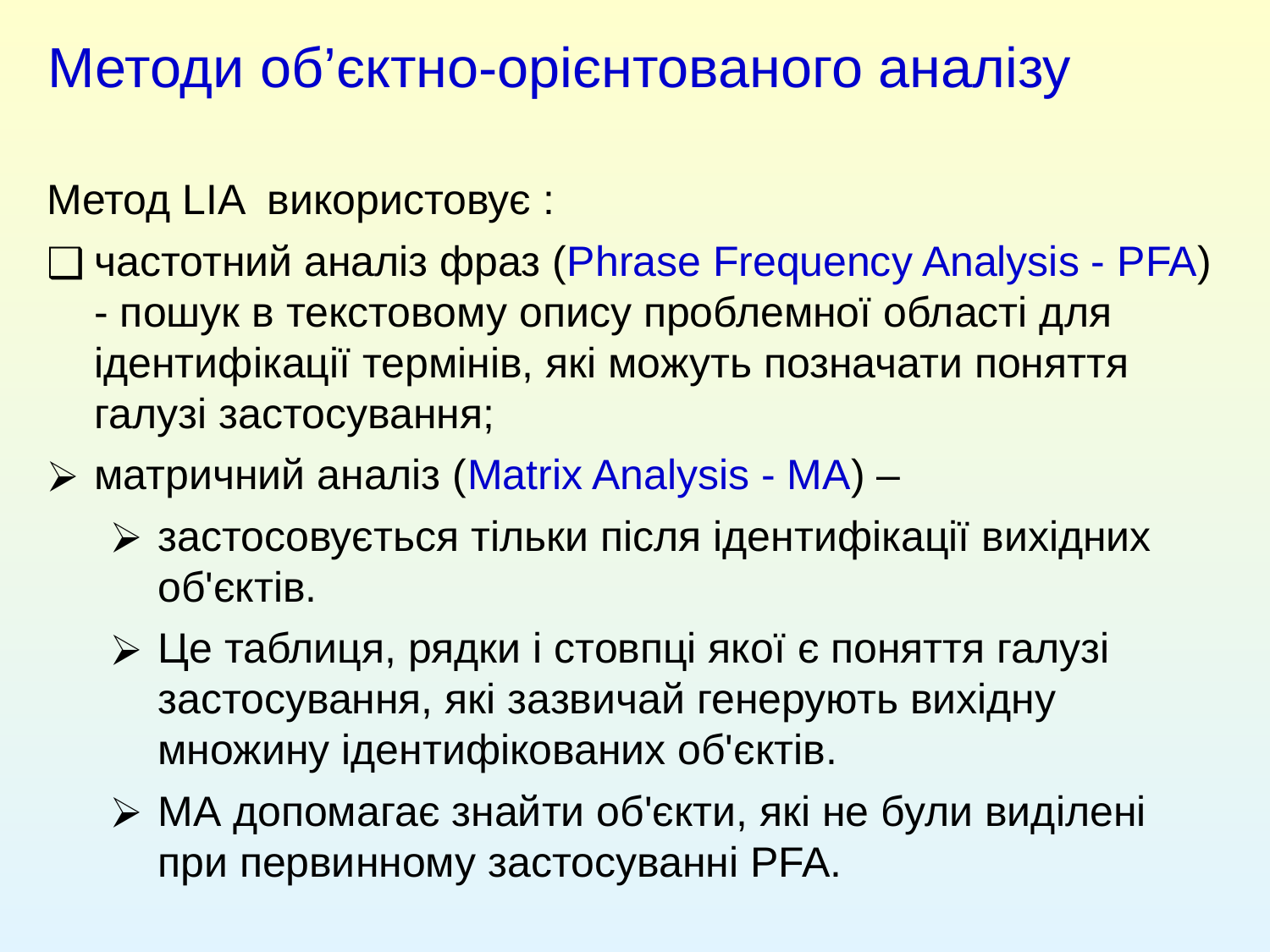

Методи об’єктно-орієнтованого аналізу
Метод LIA  використовує :
частотний аналіз фраз (Phrase Frequency Analysis - PFA) - пошук в текстовому опису проблемної області для ідентифікації термінів, які можуть позначати поняття галузі застосування;
матричний аналіз (Matrix Analysis - MA) –
застосовується тільки після ідентифікації вихідних об'єктів.
Це таблиця, рядки і стовпці якої є поняття галузі застосування, які зазвичай генерують вихідну множину ідентифікованих об'єктів.
МА допомагає знайти об'єкти, які не були виділені при первинному застосуванні PFA.